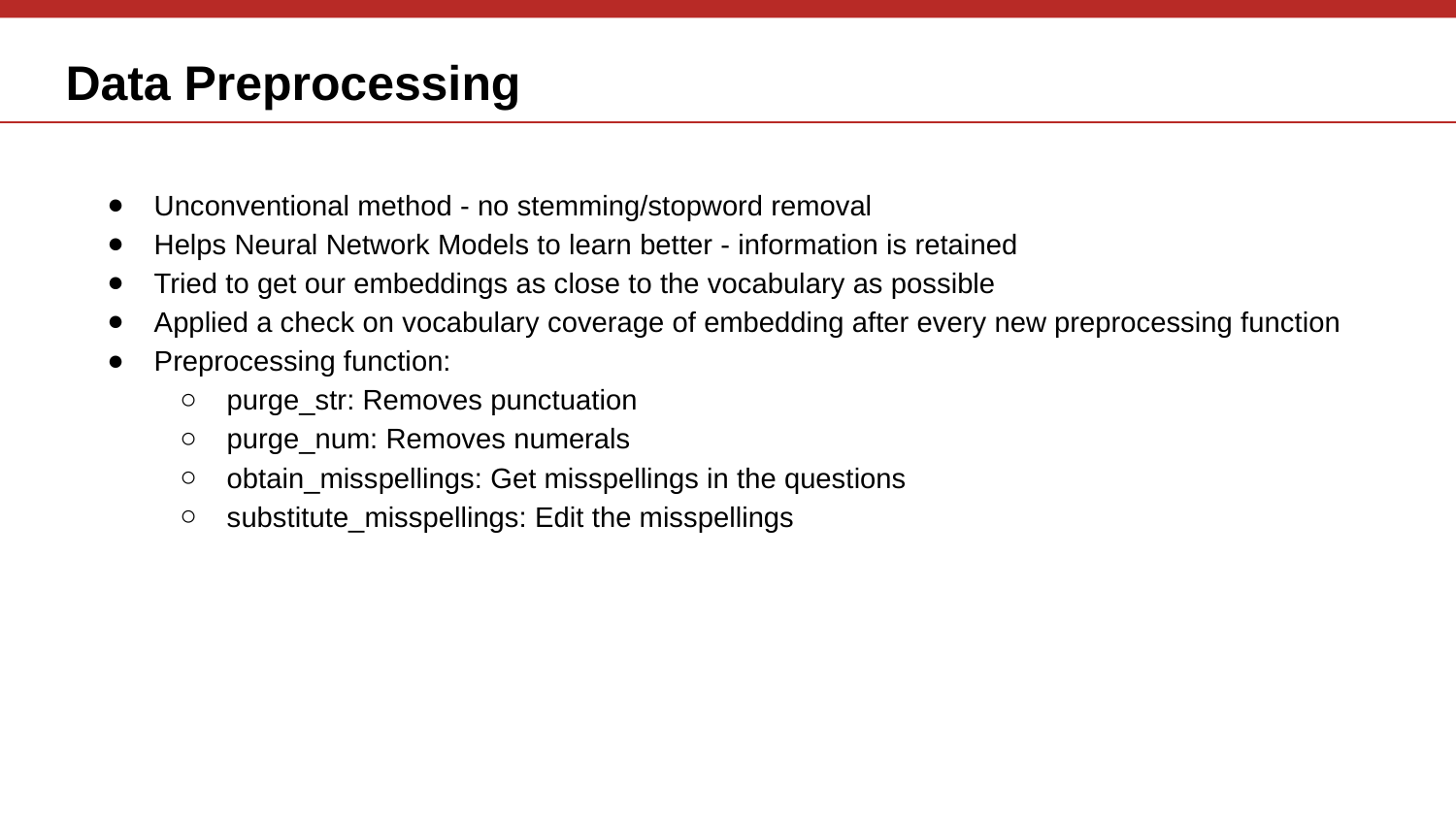

# Data Preprocessing

Unconventional method - no stemming/stopword removal
Helps Neural Network Models to learn better - information is retained
Tried to get our embeddings as close to the vocabulary as possible
Applied a check on vocabulary coverage of embedding after every new preprocessing function
Preprocessing function:
purge_str: Removes punctuation
purge_num: Removes numerals
obtain_misspellings: Get misspellings in the questions
substitute_misspellings: Edit the misspellings